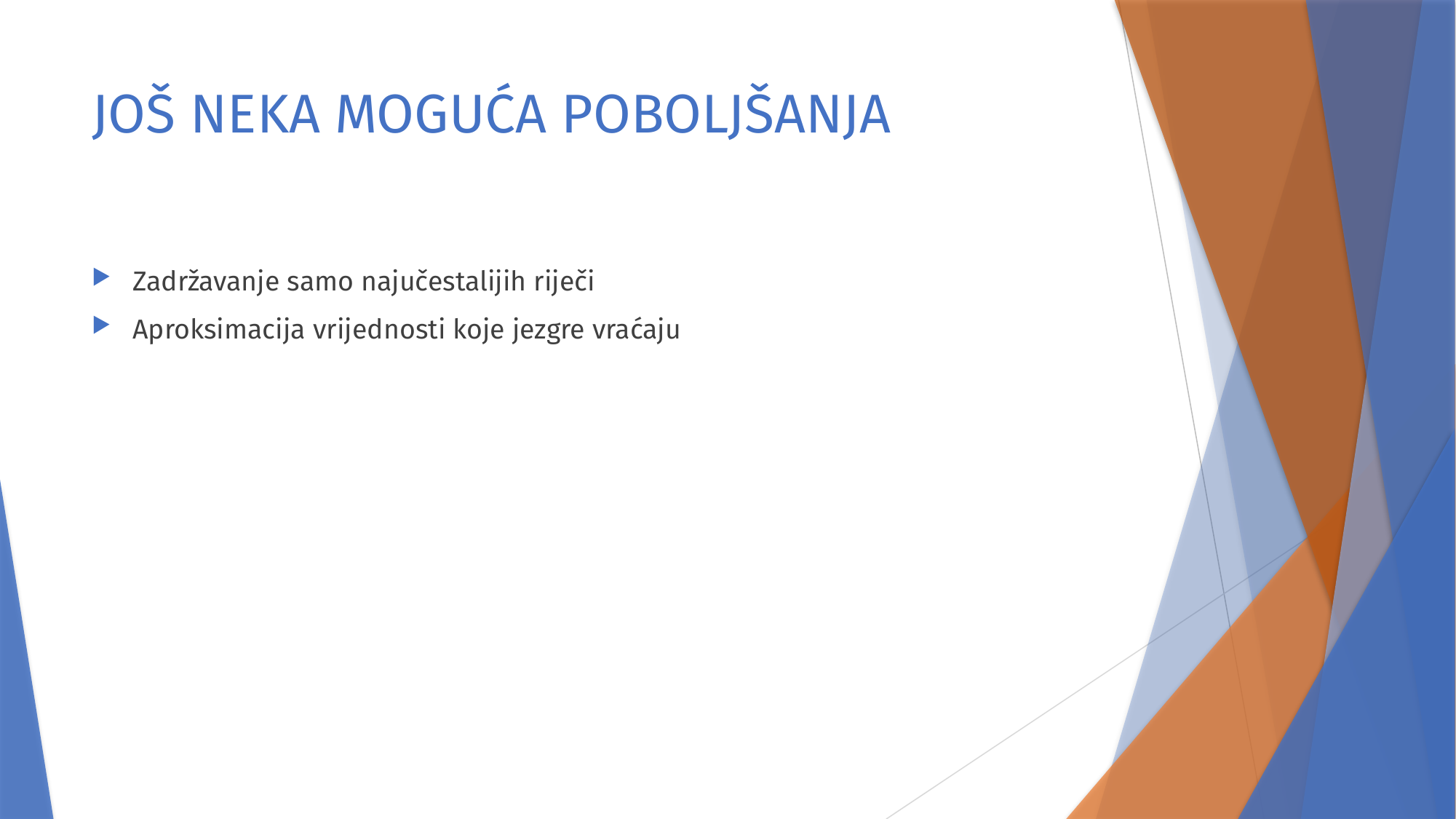

# JOŠ NEKA MOGUĆA POBOLJŠANJA
Zadržavanje samo najučestalijih riječi
Aproksimacija vrijednosti koje jezgre vraćaju